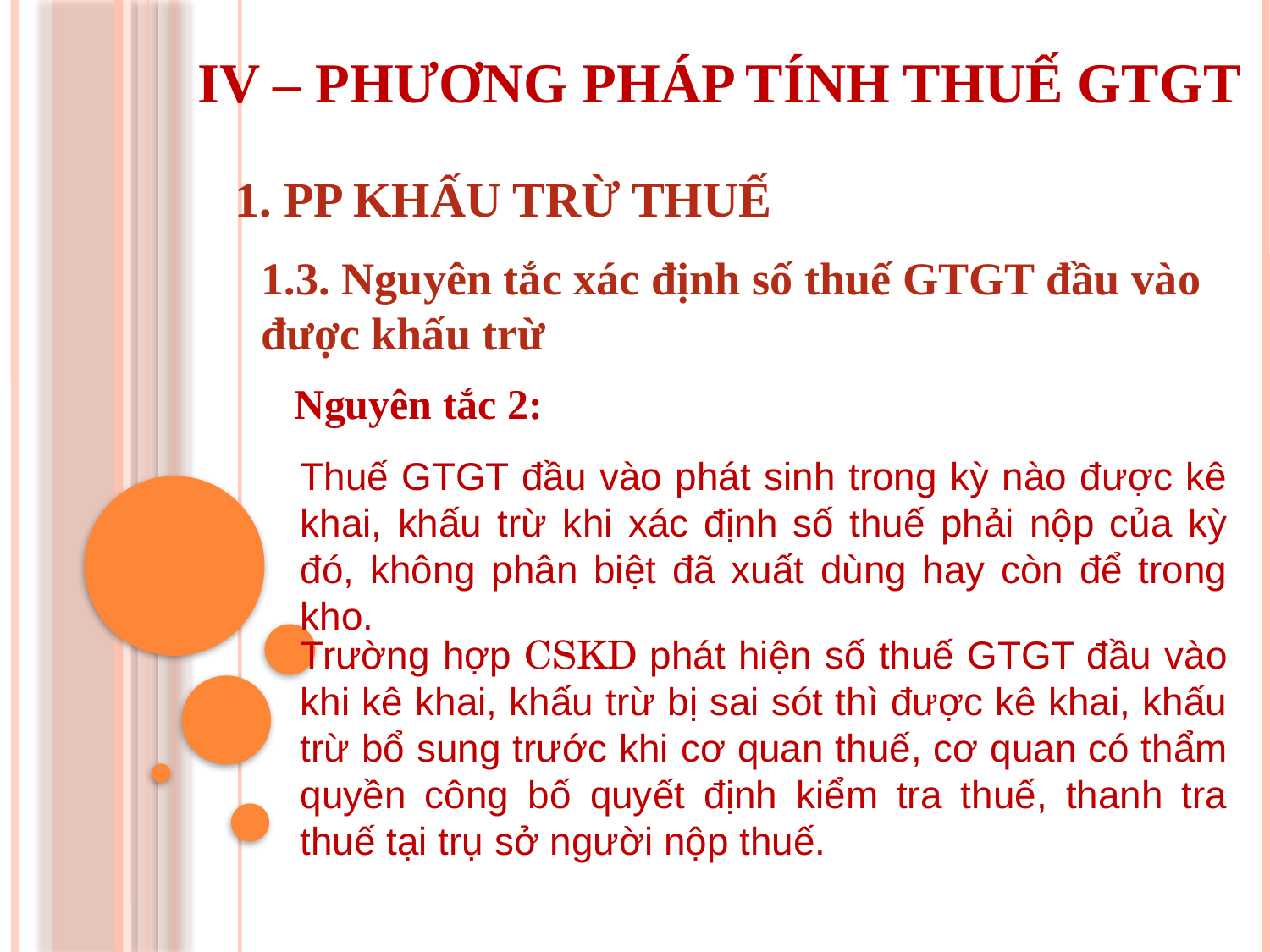

IV – PHƯƠNG PHÁP TÍNH THUẾ GTGT
1. PP KHẤU TRỪ THUẾ
1.3. Nguyên tắc xác định số thuế GTGT đầu vào được khấu trừ
Nguyên tắc 2:
Thuế GTGT đầu vào phát sinh trong kỳ nào được kê khai, khấu trừ khi xác định số thuế phải nộp của kỳ đó, không phân biệt đã xuất dùng hay còn để trong kho.
Trường hợp CSKD phát hiện số thuế GTGT đầu vào khi kê khai, khấu trừ bị sai sót thì được kê khai, khấu trừ bổ sung trước khi cơ quan thuế, cơ quan có thẩm quyền công bố quyết định kiểm tra thuế, thanh tra thuế tại trụ sở người nộp thuế.